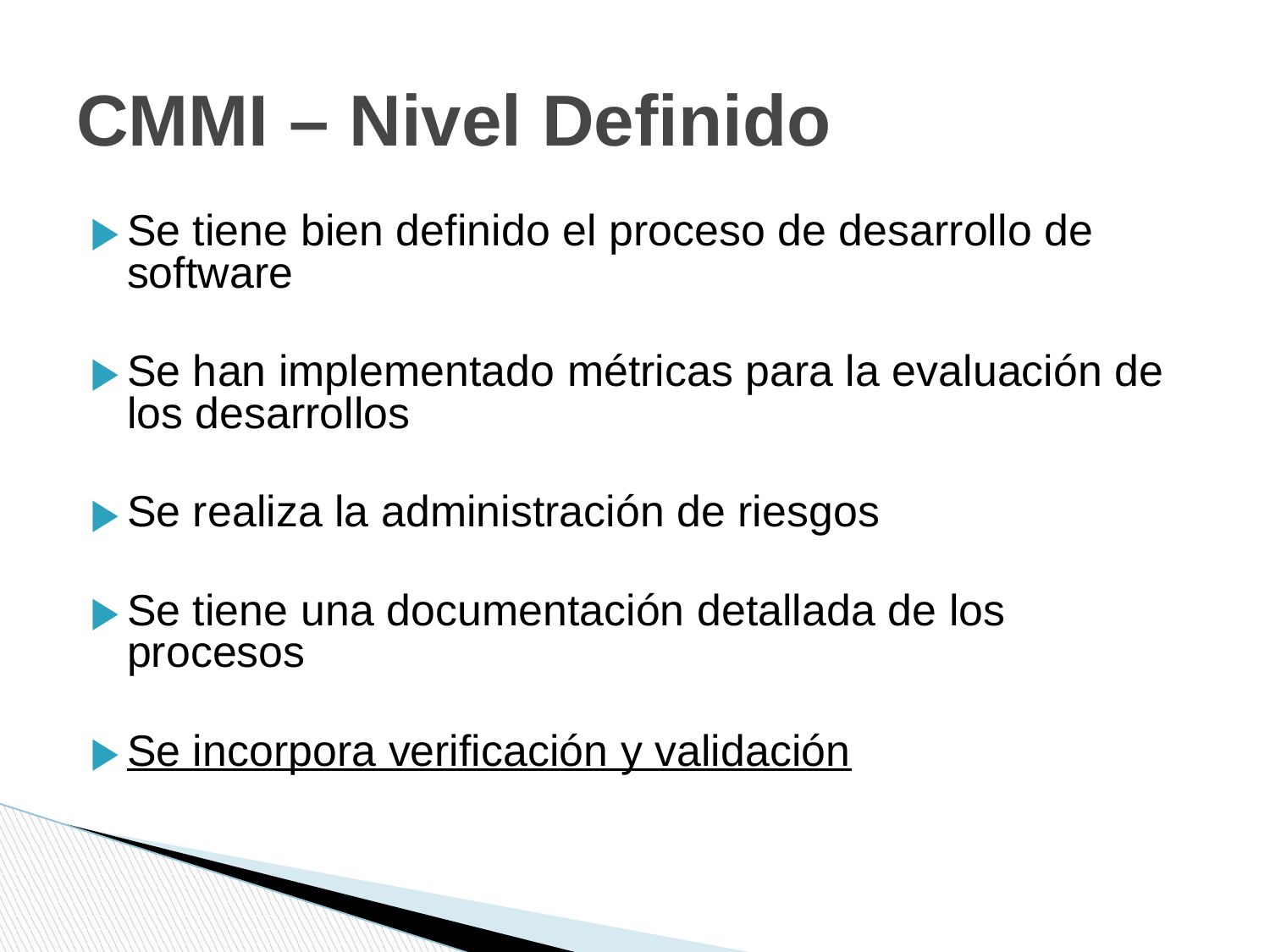

# CMMI – Nivel Definido
Se tiene bien definido el proceso de desarrollo de software

Se han implementado métricas para la evaluación de los desarrollos

Se realiza la administración de riesgos

Se tiene una documentación detallada de los procesos

Se incorpora verificación y validación